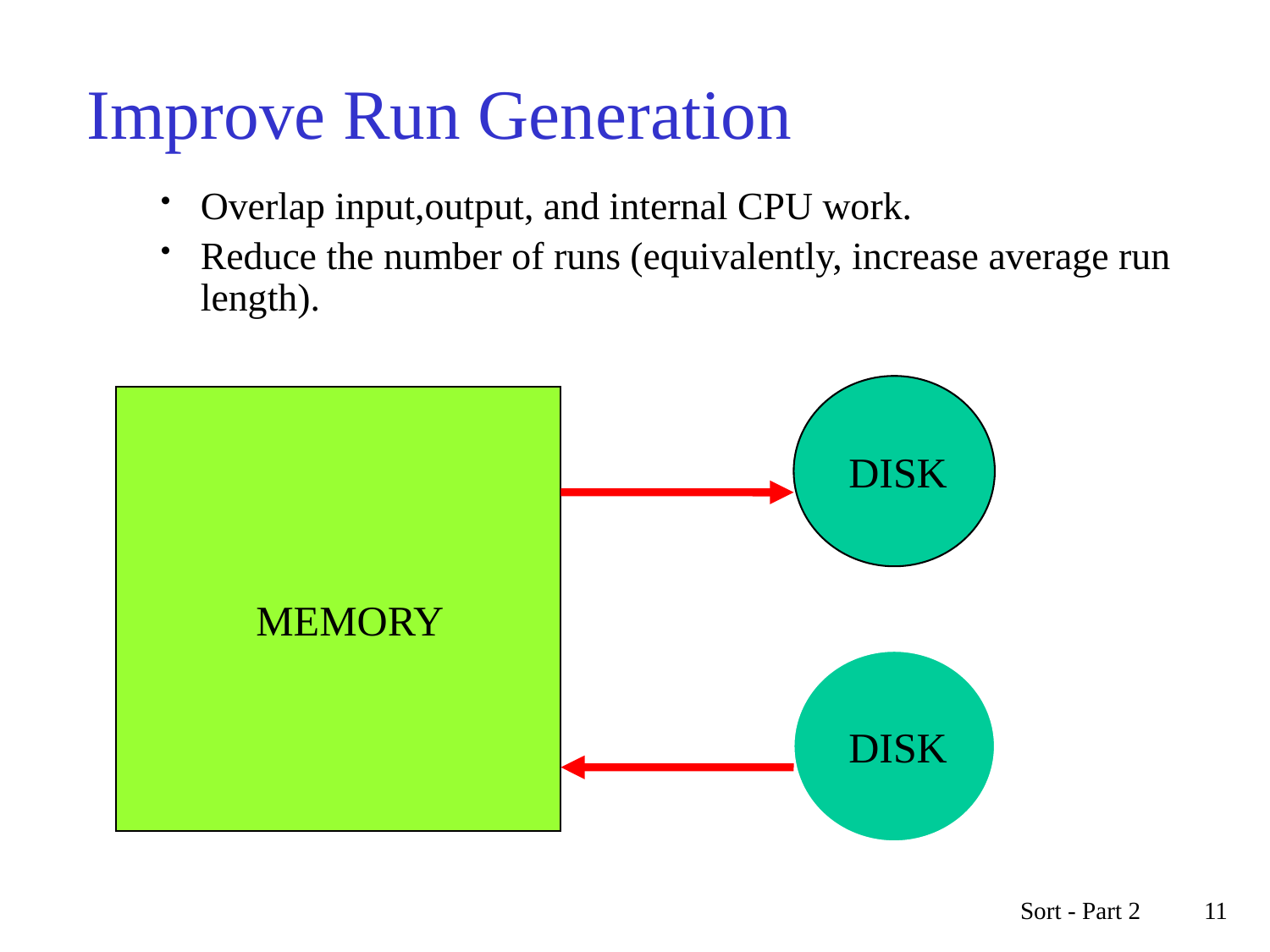

# Improve Run Generation
Overlap input,output, and internal CPU work.
Reduce the number of runs (equivalently, increase average run length).

DISK

MEMORY

DISK

Sort - Part 2
11